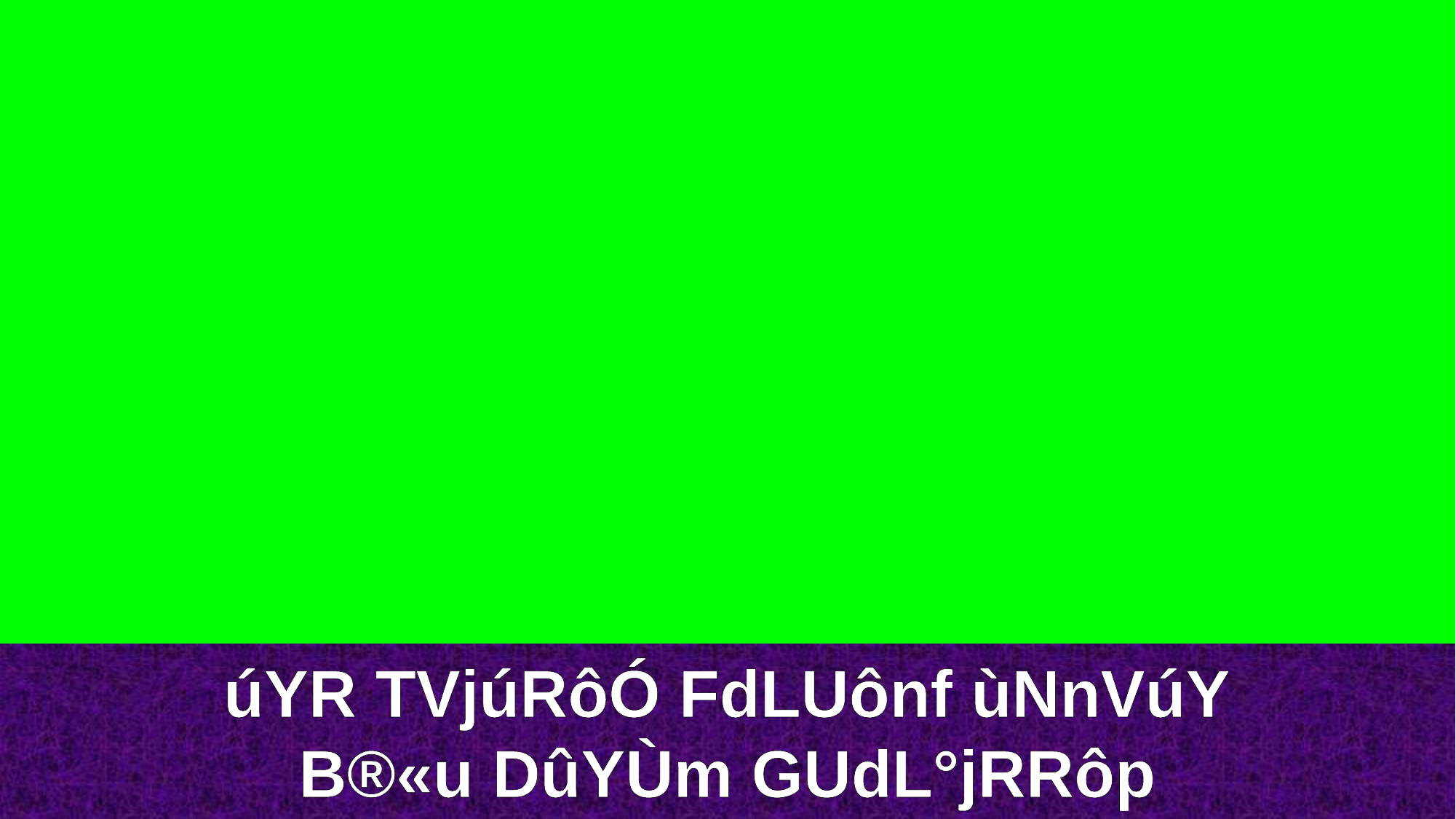

úYR TVjúRôÓ FdLUônf ùNnVúY
B®«u DûYÙm GUdL°jRRôp